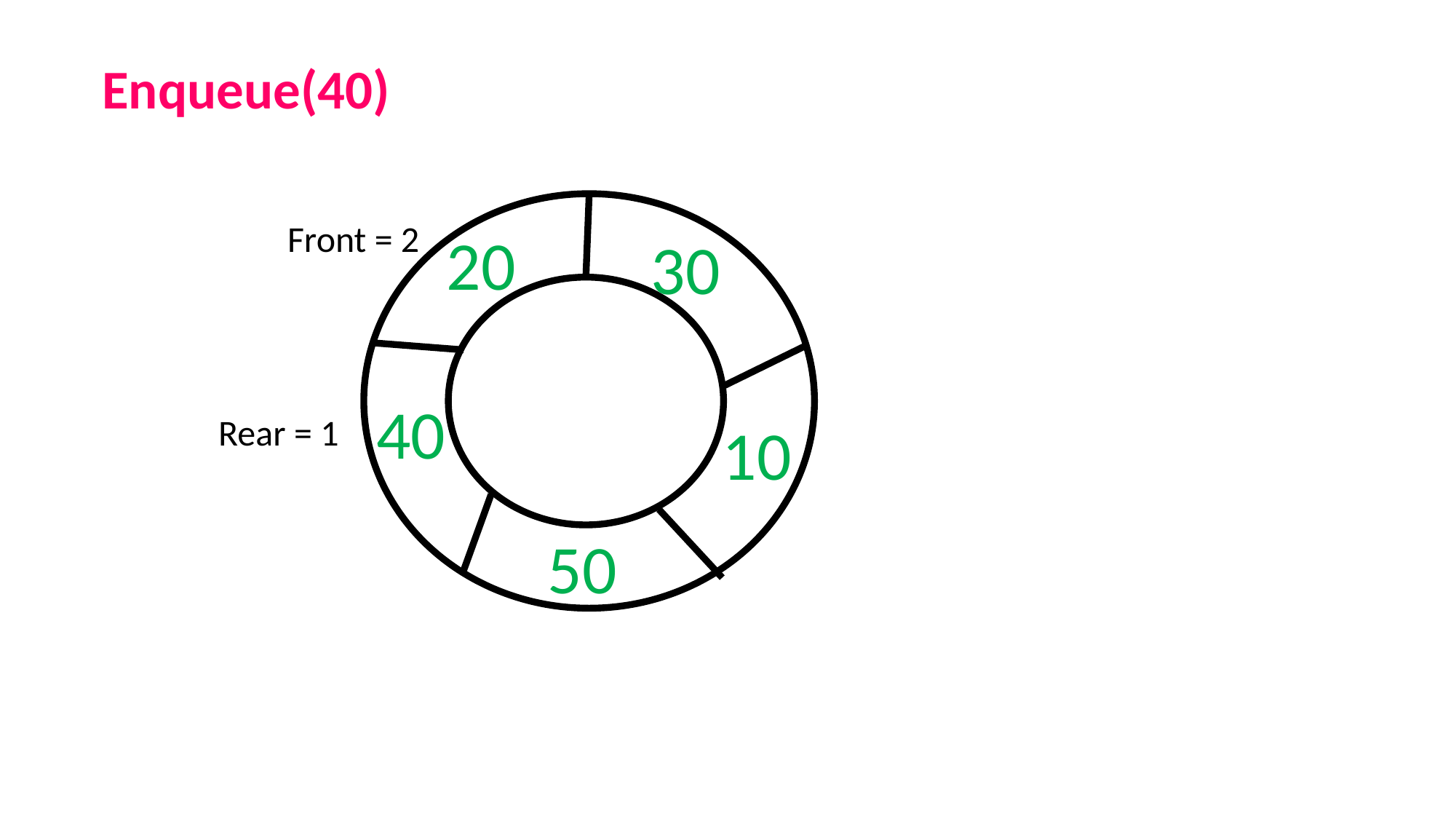

Enqueue(40)

Front = 2
20
30

40
Rear = 1
10
50